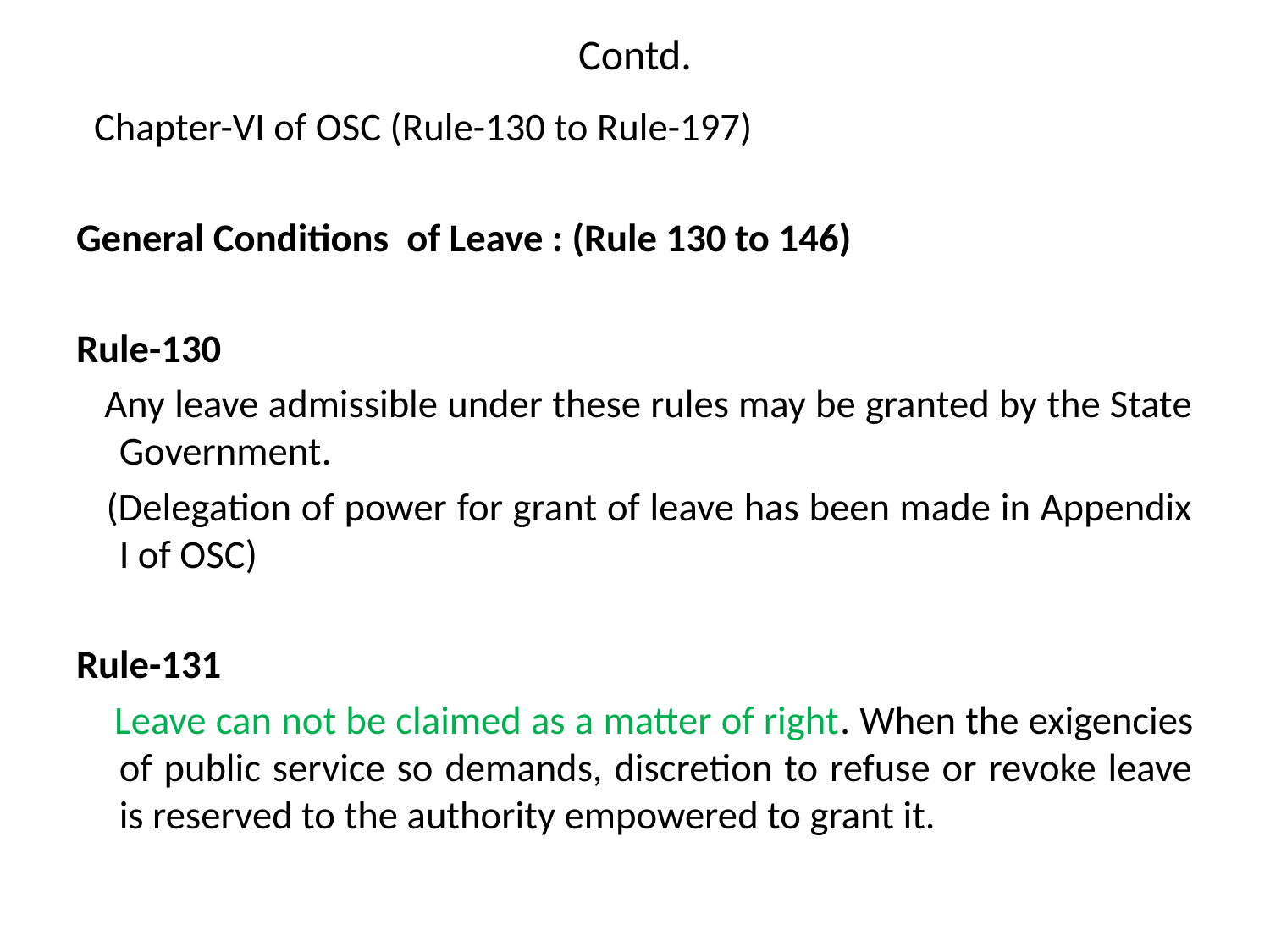

# Contd.
  Chapter-VI of OSC (Rule-130 to Rule-197)

General Conditions  of Leave : (Rule 130 to 146)

Rule-130
   Any leave admissible under these rules may be granted by the State Government.
   (Delegation of power for grant of leave has been made in Appendix I of OSC)

Rule-131
    Leave can not be claimed as a matter of right. When the exigencies of public service so demands, discretion to refuse or revoke leave is reserved to the authority empowered to grant it.